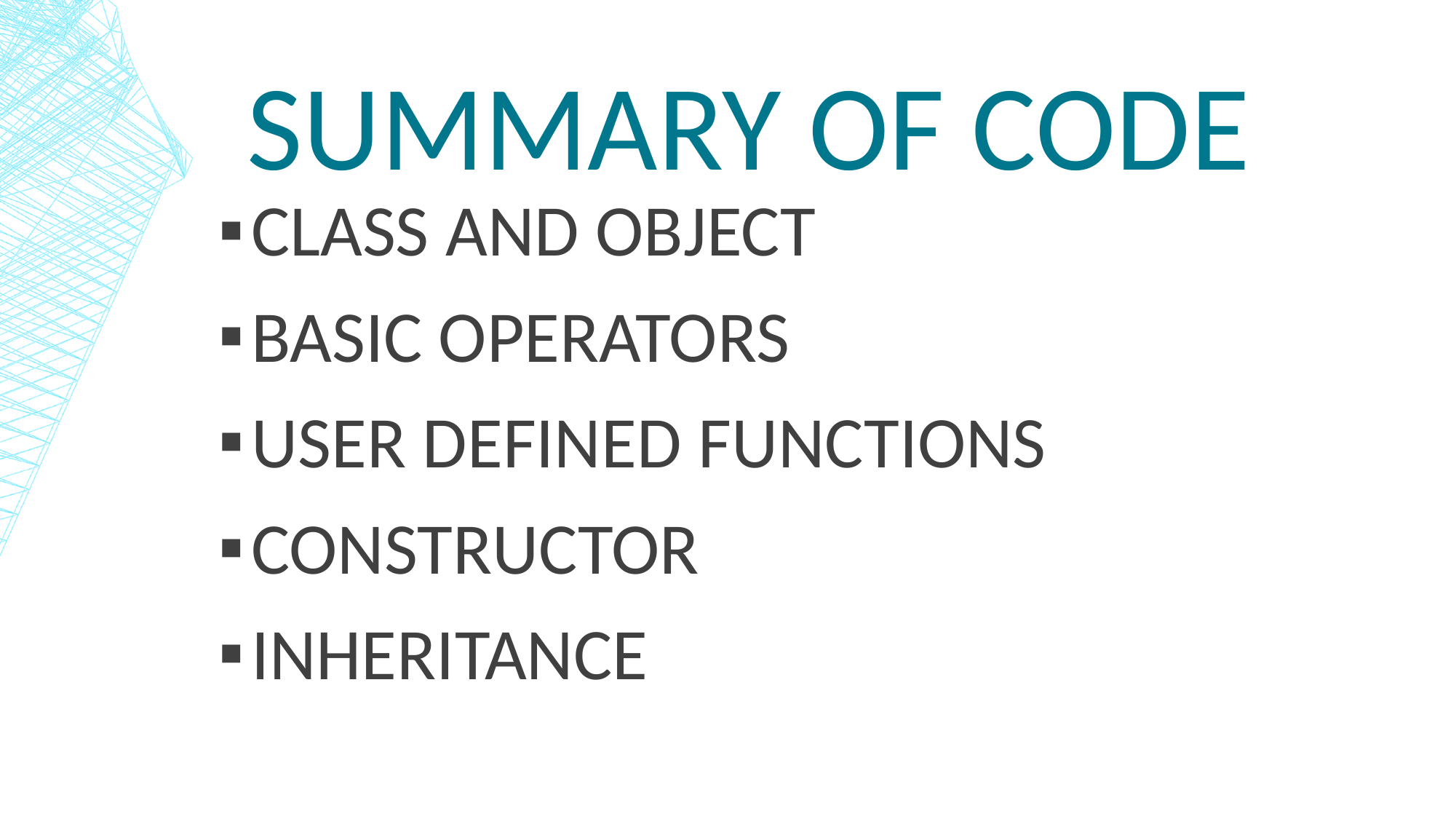

# summary of code
CLASS AND OBJECT
BASIC OPERATORS
USER DEFINED FUNCTIONS
CONSTRUCTOR
INHERITANCE